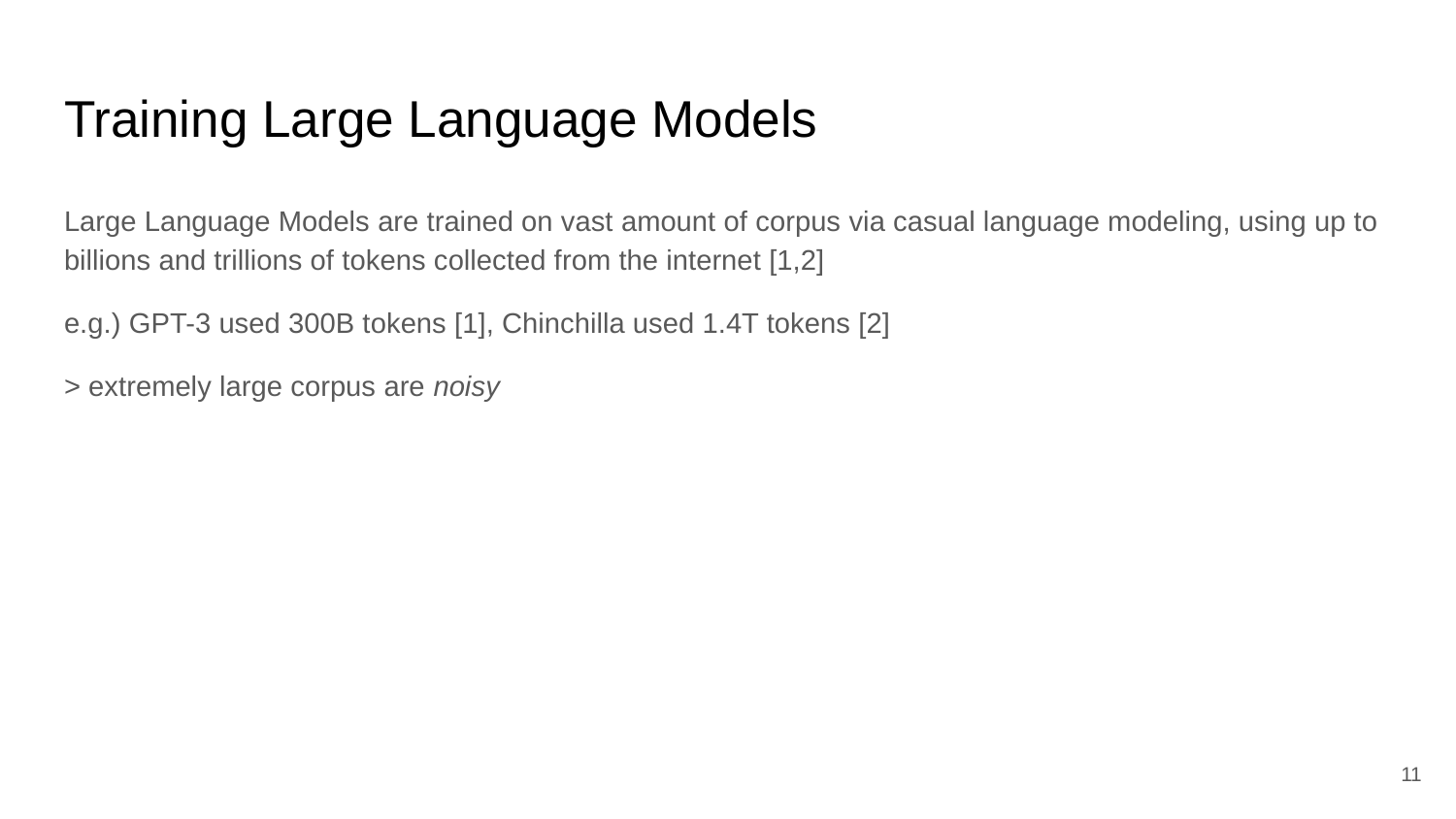

# Training Large Language Models

Large Language Models are trained on vast amount of corpus via casual language modeling, using up to billions and trillions of tokens collected from the internet [1,2]
e.g.) GPT-3 used 300B tokens [1], Chinchilla used 1.4T tokens [2]
> extremely large corpus are noisy

11